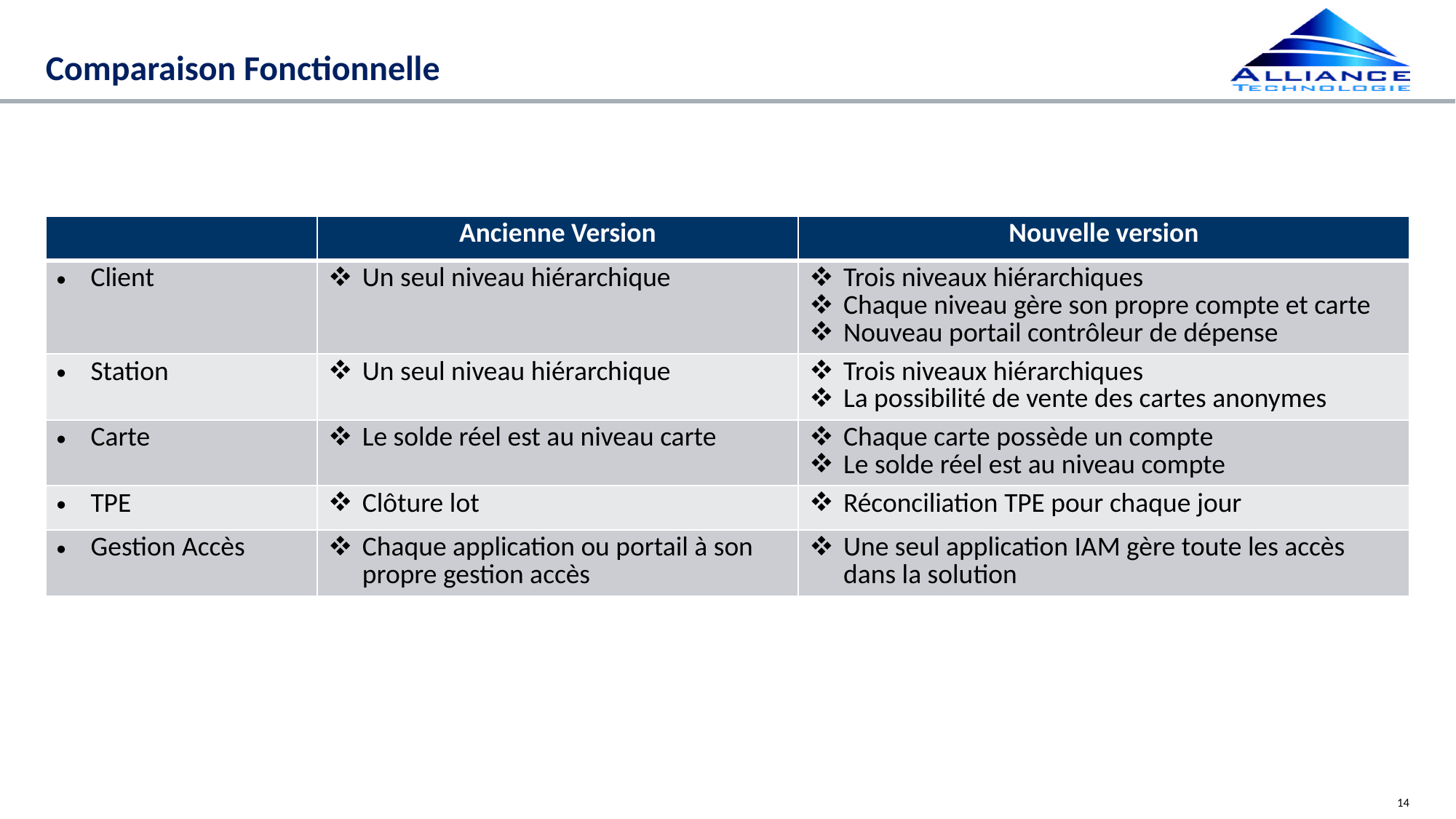

# Comparaison Fonctionnelle
|  | Ancienne Version | Nouvelle version |
| --- | --- | --- |
| Client | Un seul niveau hiérarchique | Trois niveaux hiérarchiques Chaque niveau gère son propre compte et carte Nouveau portail contrôleur de dépense |
| Station | Un seul niveau hiérarchique | Trois niveaux hiérarchiques La possibilité de vente des cartes anonymes |
| Carte | Le solde réel est au niveau carte | Chaque carte possède un compte Le solde réel est au niveau compte |
| TPE | Clôture lot | Réconciliation TPE pour chaque jour |
| Gestion Accès | Chaque application ou portail à son propre gestion accès | Une seul application IAM gère toute les accès dans la solution |
14